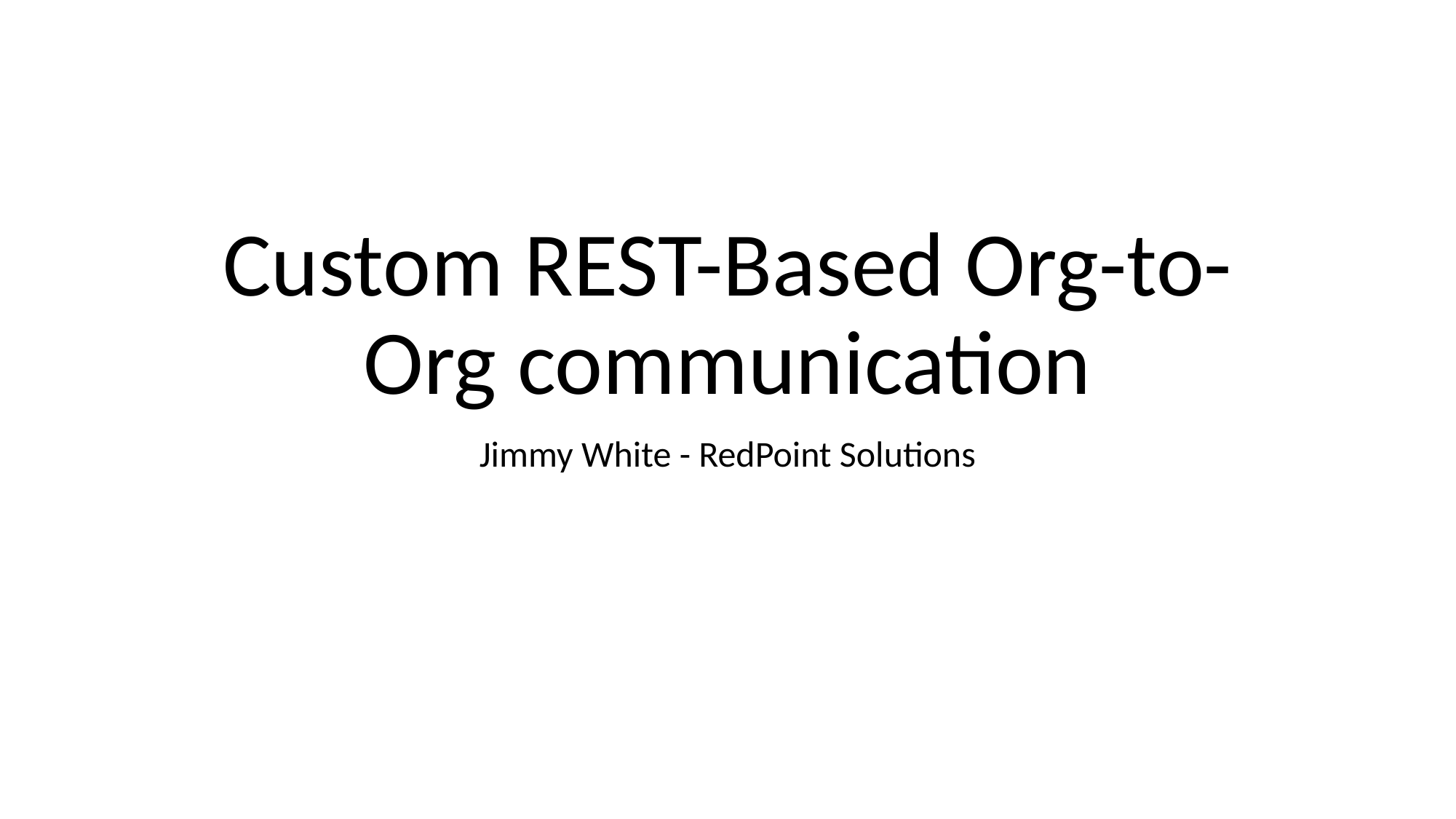

# Custom REST-Based Org-to-Org communication
Jimmy White - RedPoint Solutions